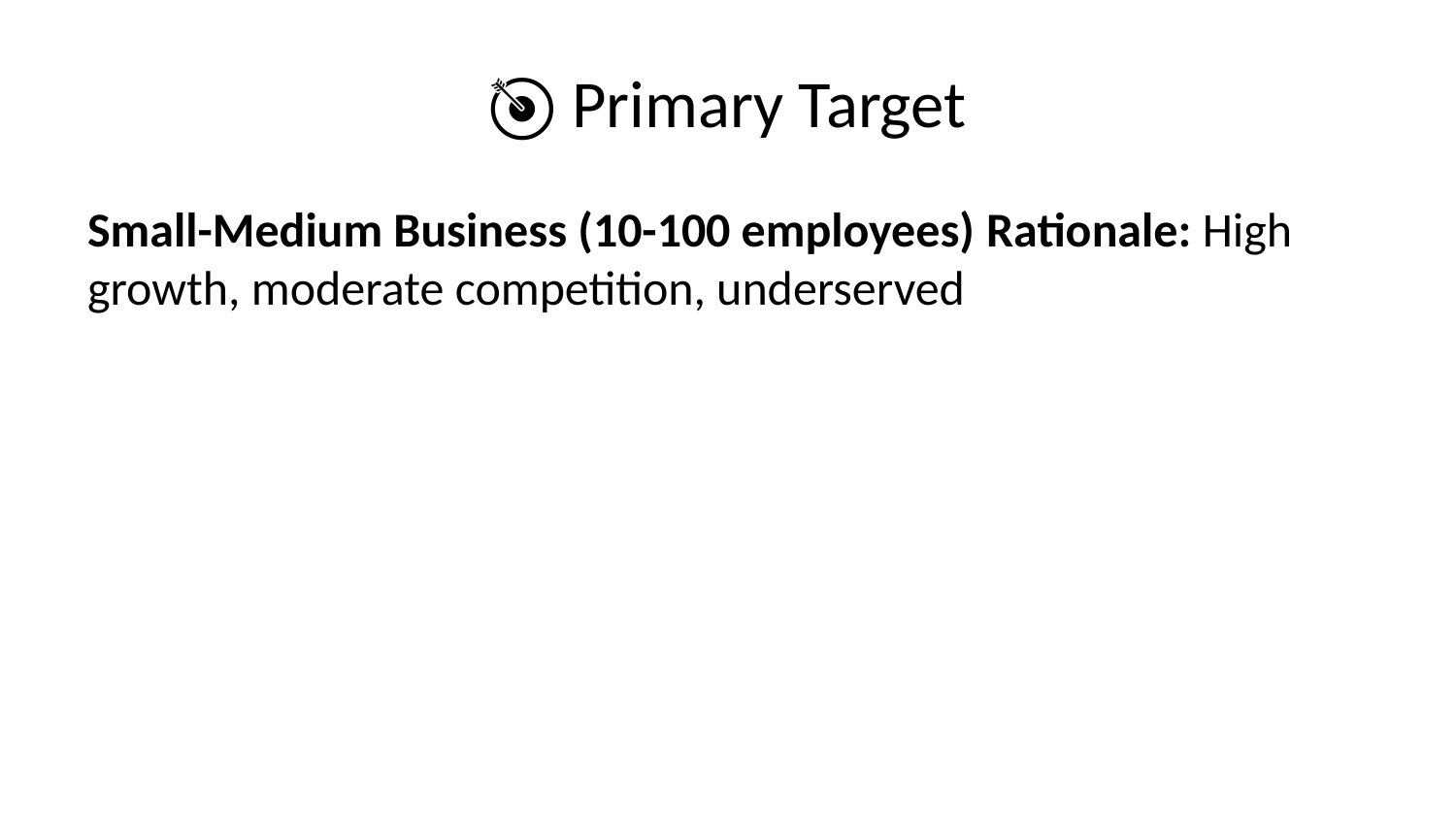

# 🎯 Primary Target
Small-Medium Business (10-100 employees) Rationale: High growth, moderate competition, underserved